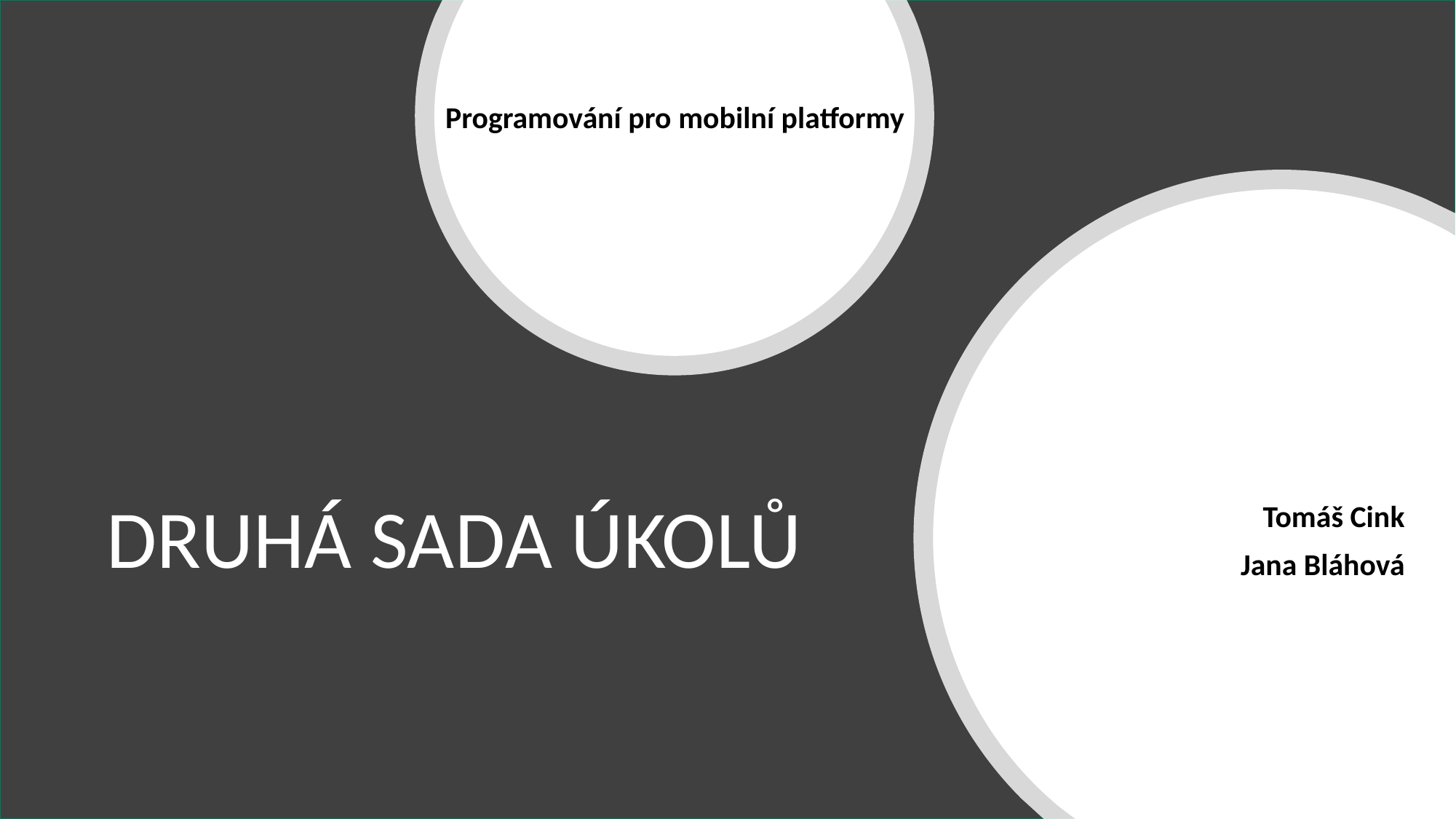

Programování pro mobilní platformy

		Tomáš Cink
Jana Bláhová
# DRUHÁ SADA ÚKOLŮ